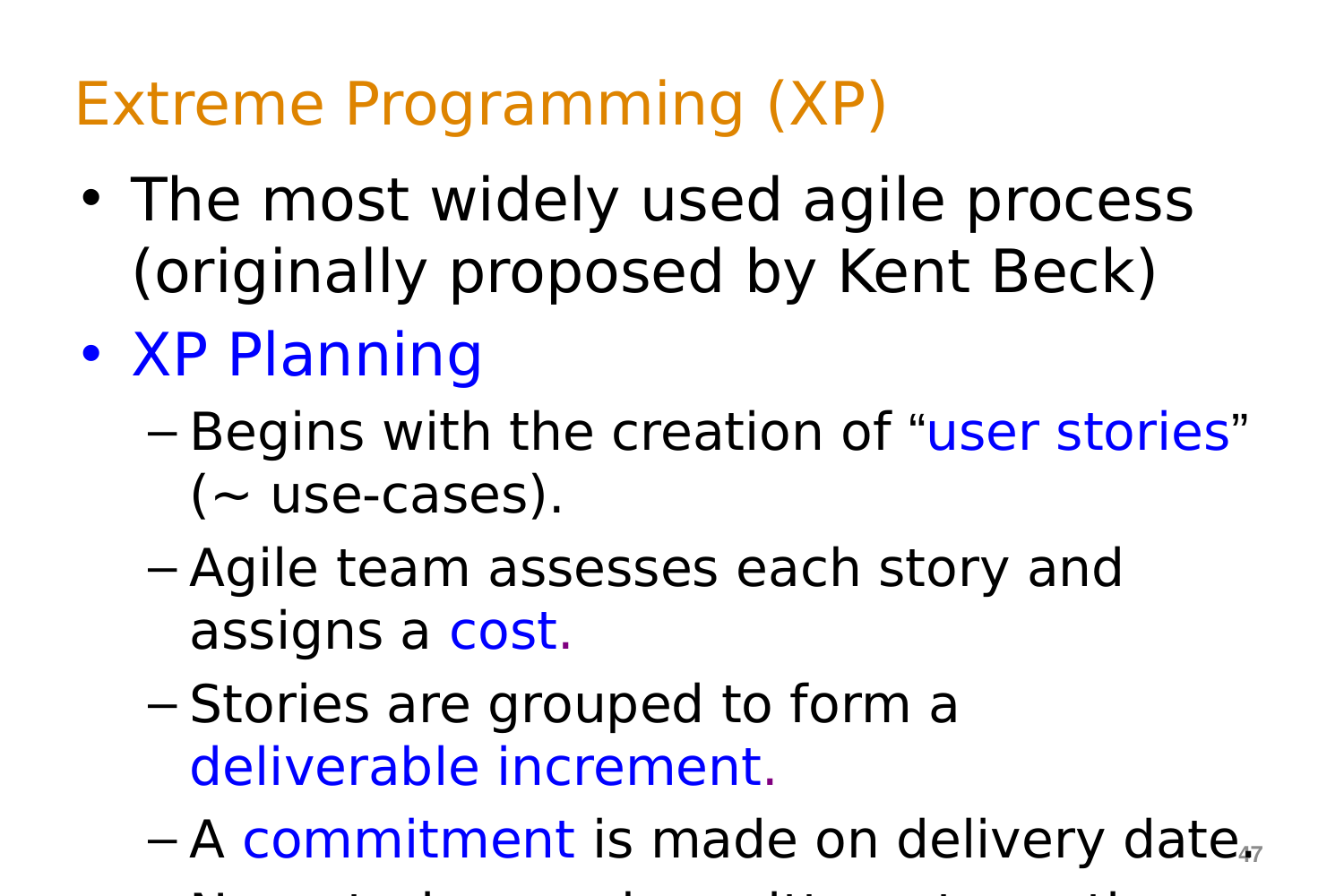

# Extreme Programming (XP)
The most widely used agile process (originally proposed by Kent Beck)
XP Planning
Begins with the creation of “user stories” (~ use-cases).
Agile team assesses each story and assigns a cost.
Stories are grouped to form a deliverable increment.
A commitment is made on delivery date.
New stories can be written at any time.
After the first increment “project velocity” is used to help define subsequent delivery dates for other increments.
47